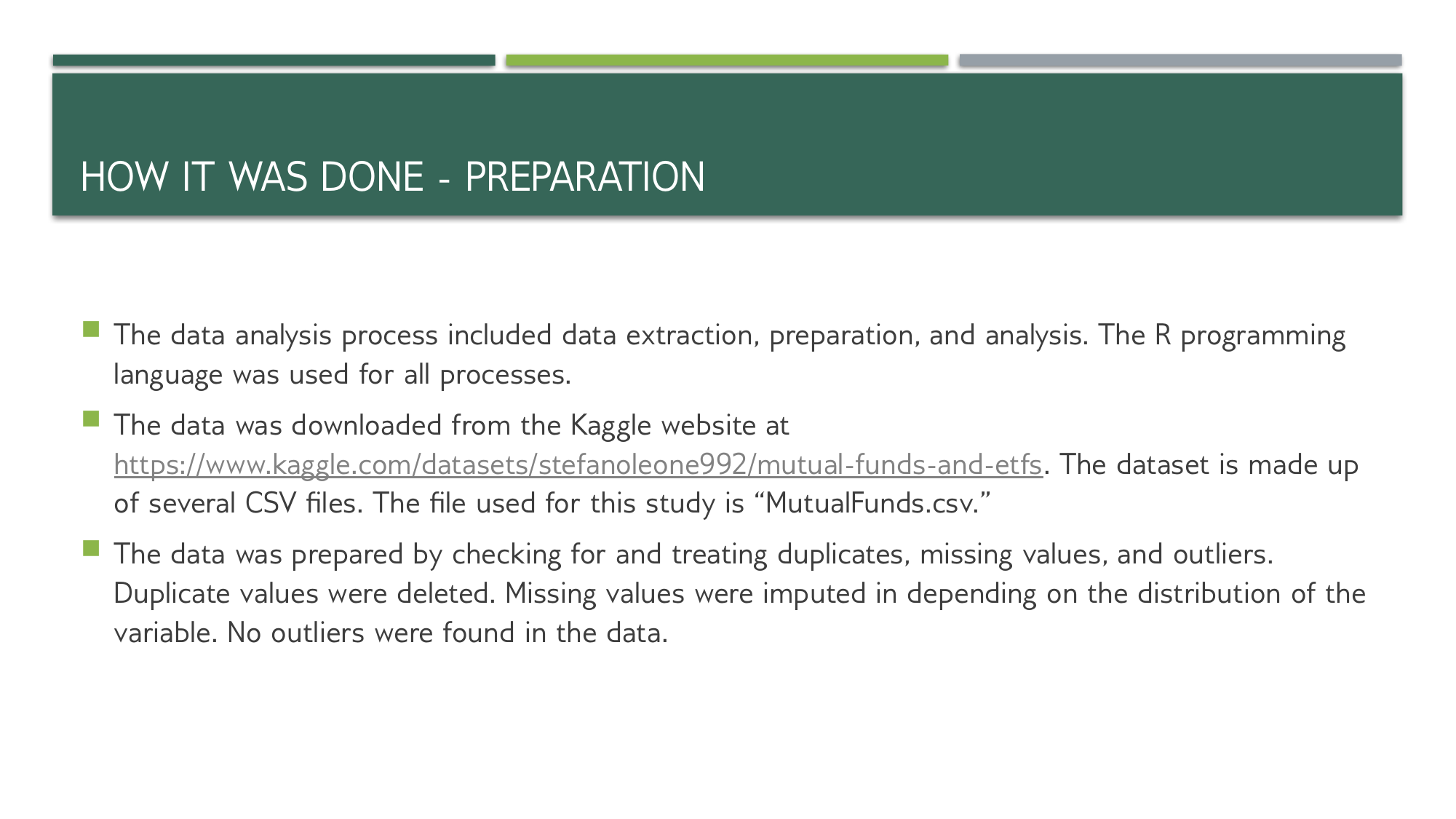

# How it was done - preparation
The data analysis process included data extraction, preparation, and analysis. The R programming language was used for all processes.
The data was downloaded from the Kaggle website at https://www.kaggle.com/datasets/stefanoleone992/mutual-funds-and-etfs. The dataset is made up of several CSV files. The file used for this study is “MutualFunds.csv.”
The data was prepared by checking for and treating duplicates, missing values, and outliers. Duplicate values were deleted. Missing values were imputed in depending on the distribution of the variable. No outliers were found in the data.